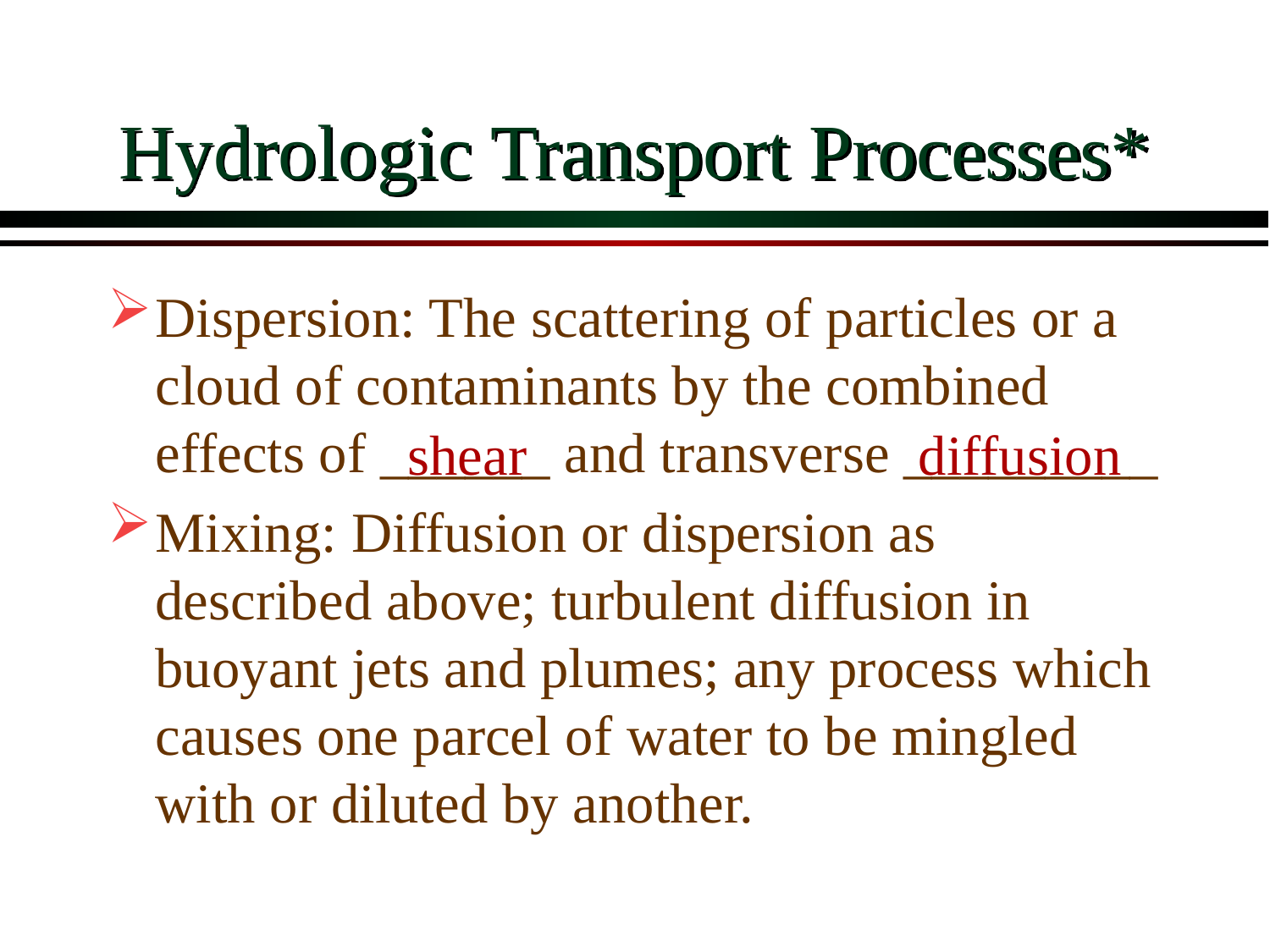

# Hydrologic Transport Processes*
Dispersion: The scattering of particles or a cloud of contaminants by the combined effects of ______ and transverse _________
Mixing: Diffusion or dispersion as described above; turbulent diffusion in buoyant jets and plumes; any process which causes one parcel of water to be mingled with or diluted by another.
shear
diffusion